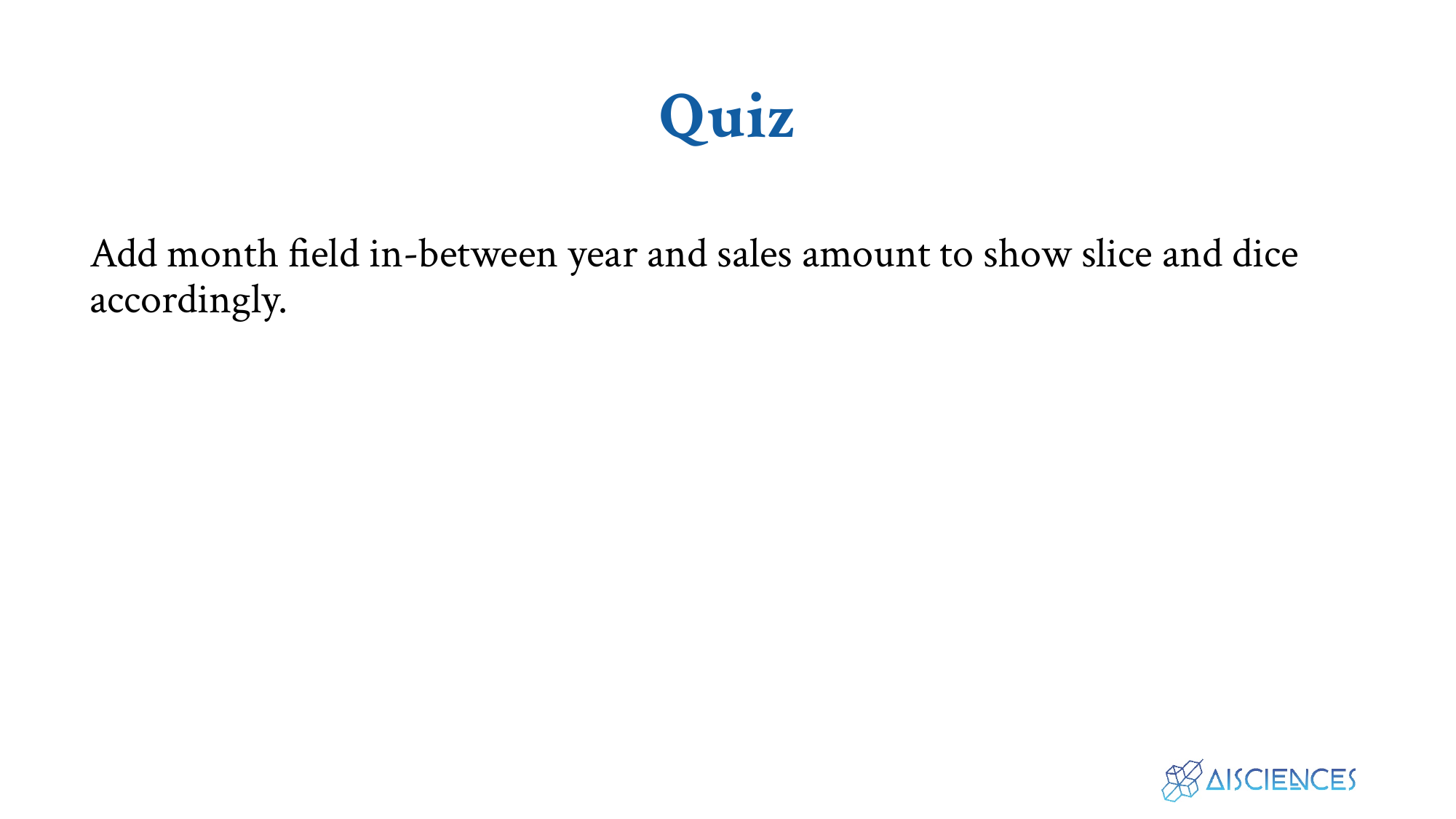

# Quiz
Add month field in-between year and sales amount to show slice and dice accordingly.